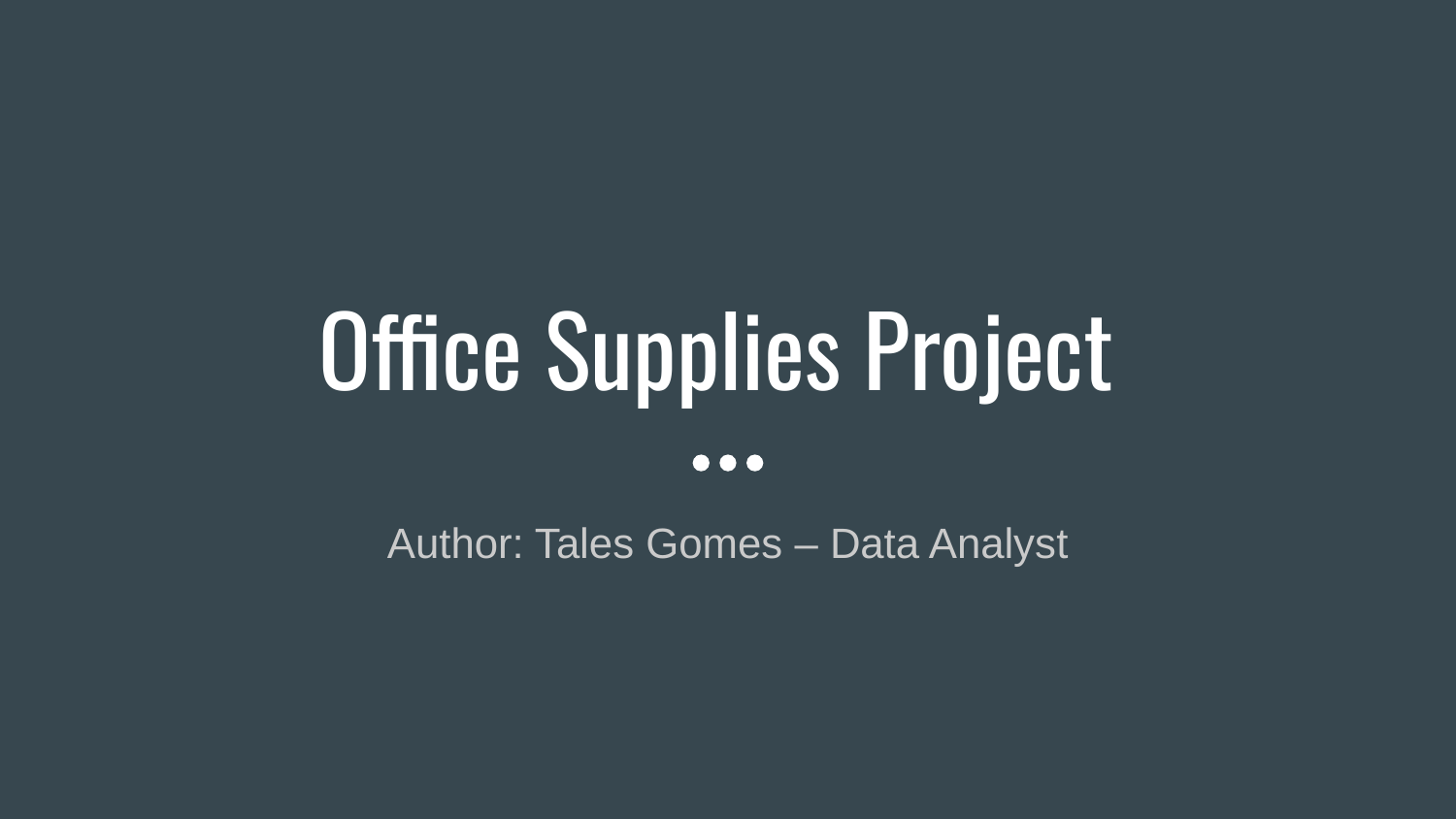

# Office Supplies Project
Author: Tales Gomes – Data Analyst